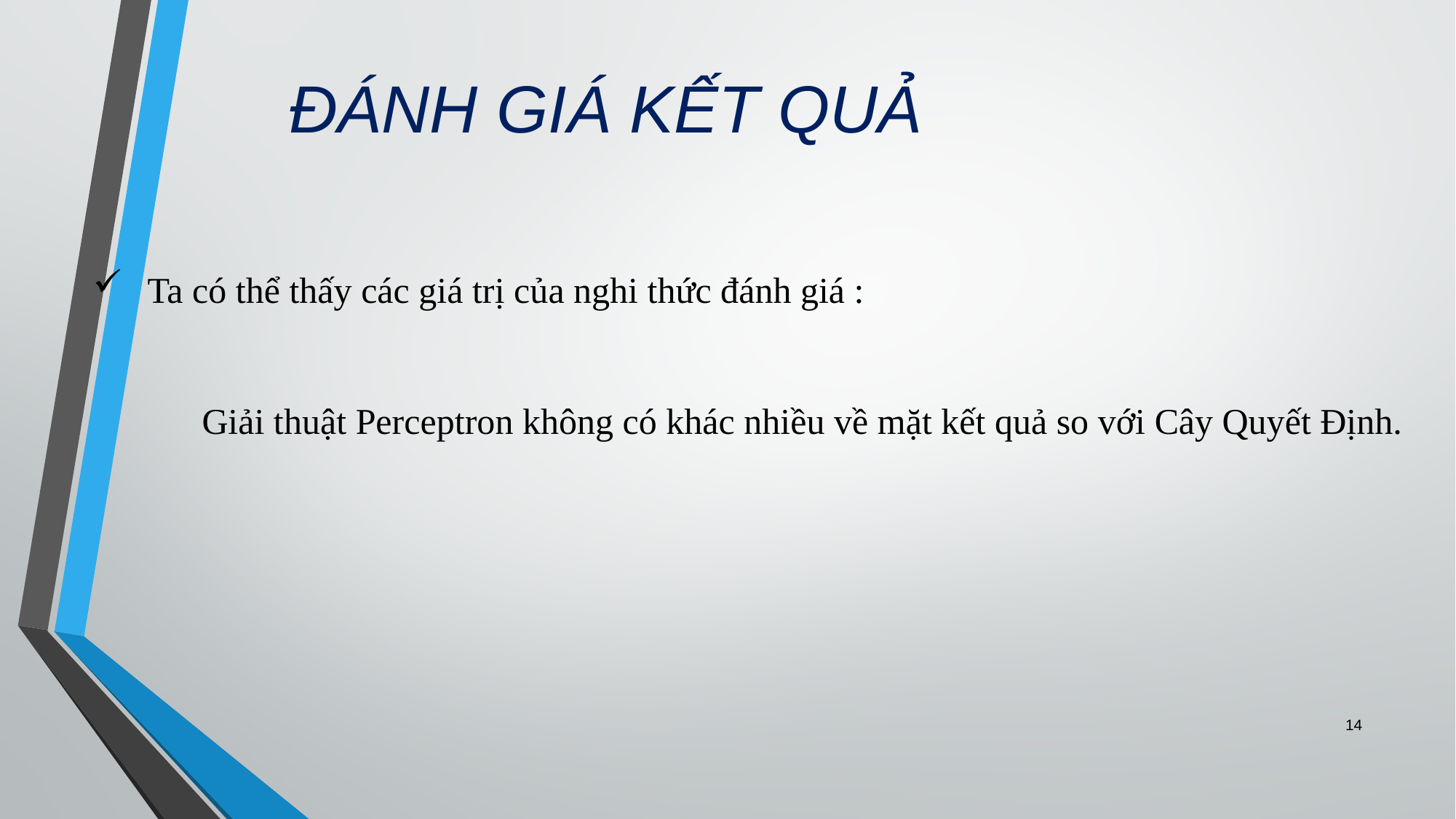

ĐÁNH GIÁ KẾT QUẢ

Ta có thể thấy các giá trị của nghi thức đánh giá :

	Giải thuật Perceptron không có khác nhiều về mặt kết quả so với Cây Quyết Định.

14